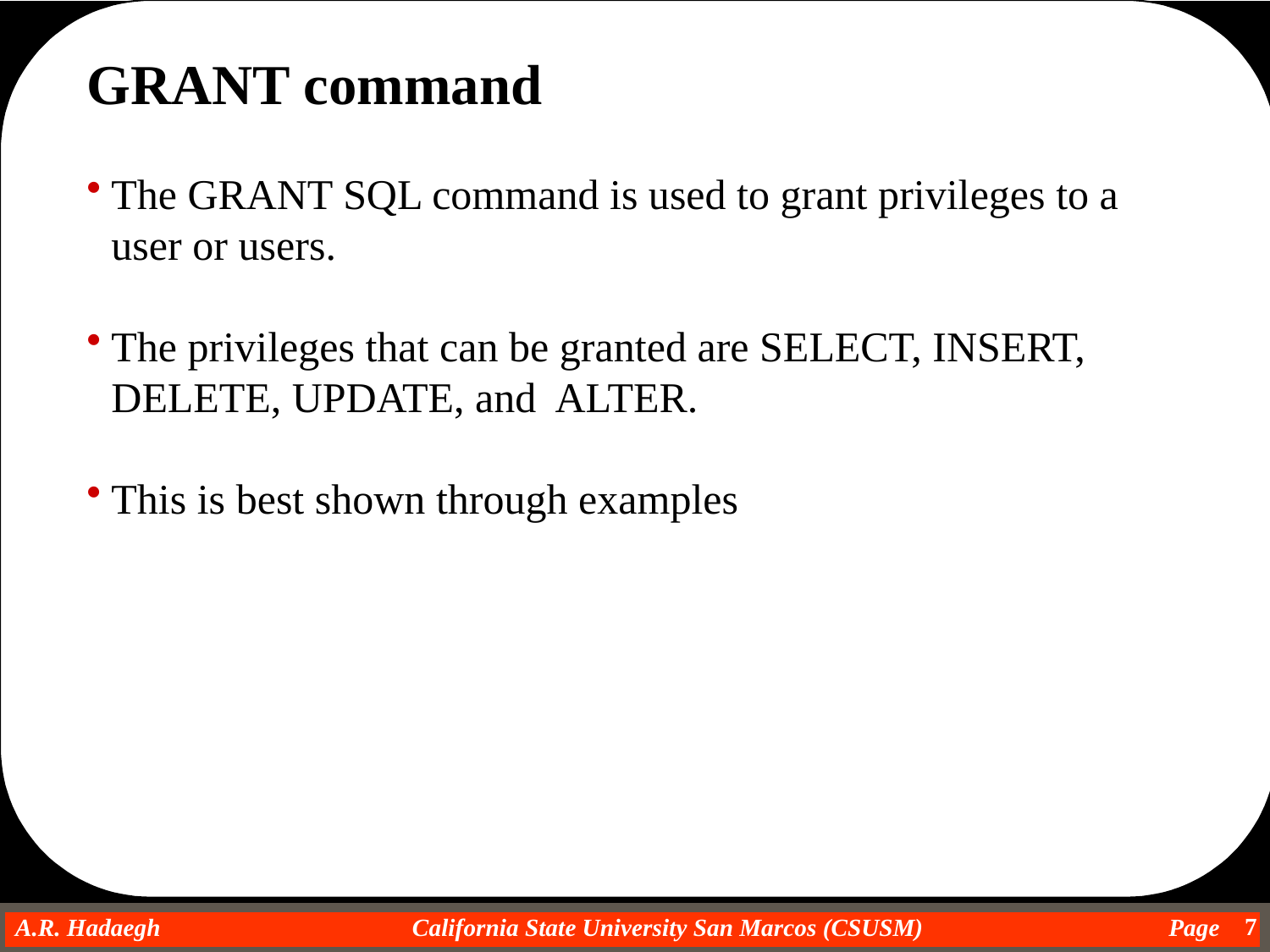

GRANT command

The GRANT SQL command is used to grant privileges to a user or users.

The privileges that can be granted are SELECT, INSERT, DELETE, UPDATE, and  ALTER.

This is best shown through examples

7